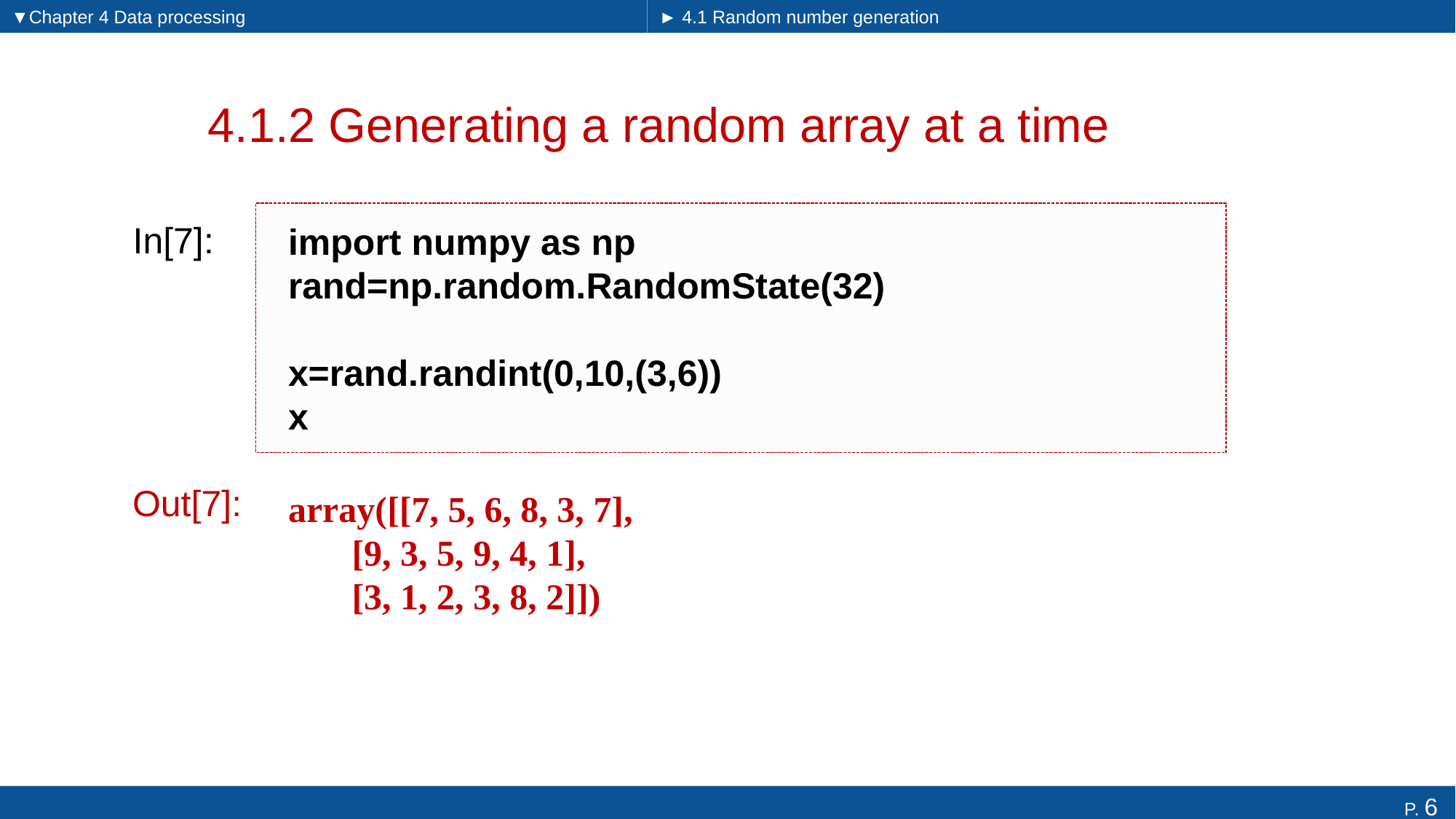

▼Chapter 4 Data processing
► 4.1 Random number generation
# 4.1.2 Generating a random array at a time
import numpy as np
rand=np.random.RandomState(32)

x=rand.randint(0,10,(3,6))
x
In[7]:

array([[7, 5, 6, 8, 3, 7],
       [9, 3, 5, 9, 4, 1],
       [3, 1, 2, 3, 8, 2]])
Out[7]: